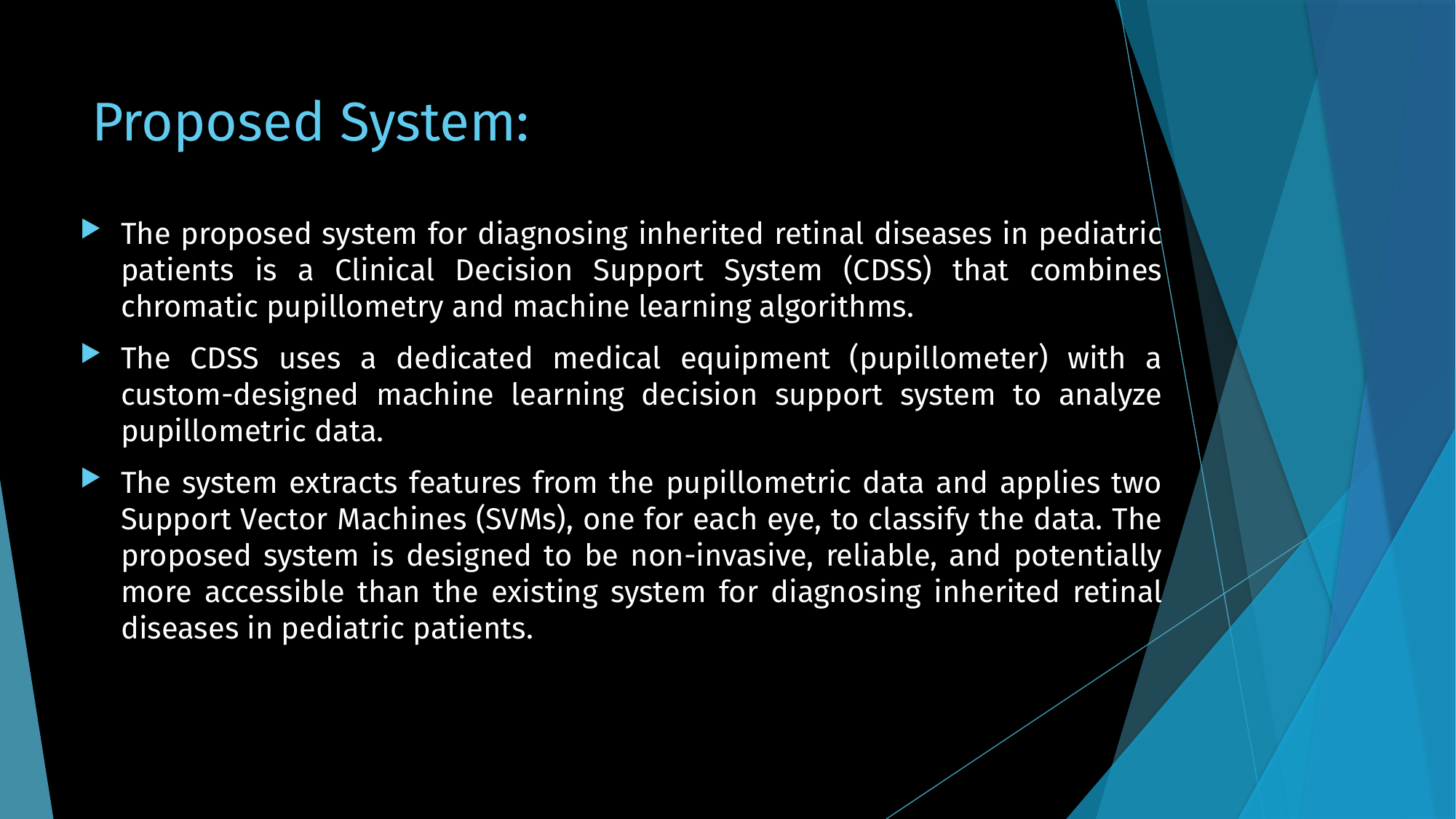

# Proposed System:
The proposed system for diagnosing inherited retinal diseases in pediatric patients is a Clinical Decision Support System (CDSS) that combines chromatic pupillometry and machine learning algorithms.
The CDSS uses a dedicated medical equipment (pupillometer) with a custom-designed machine learning decision support system to analyze pupillometric data.
The system extracts features from the pupillometric data and applies two Support Vector Machines (SVMs), one for each eye, to classify the data. The proposed system is designed to be non-invasive, reliable, and potentially more accessible than the existing system for diagnosing inherited retinal diseases in pediatric patients.